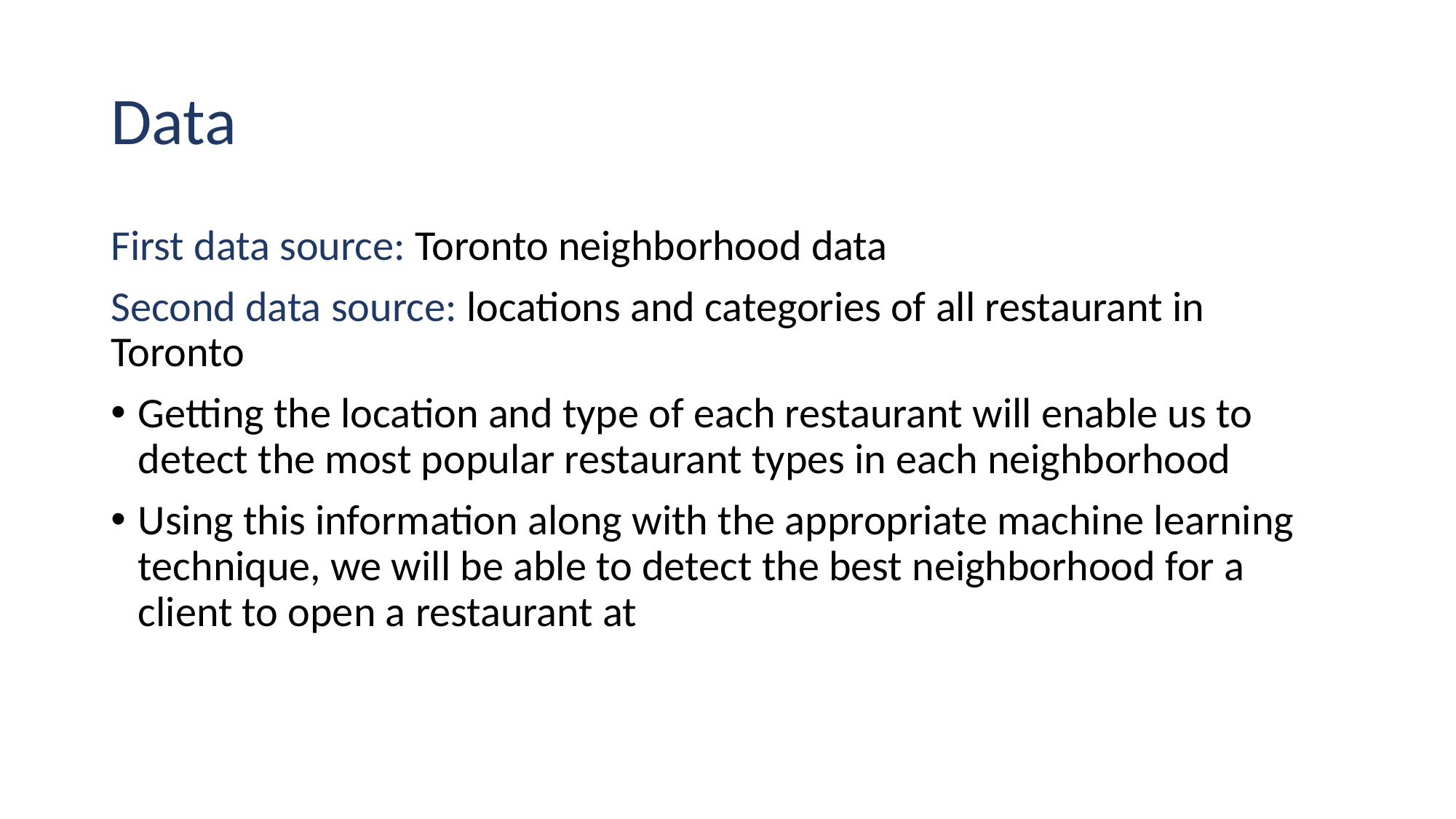

# Data
First data source: Toronto neighborhood data
Second data source: locations and categories of all restaurant in Toronto
Getting the location and type of each restaurant will enable us to detect the most popular restaurant types in each neighborhood
Using this information along with the appropriate machine learning technique, we will be able to detect the best neighborhood for a client to open a restaurant at